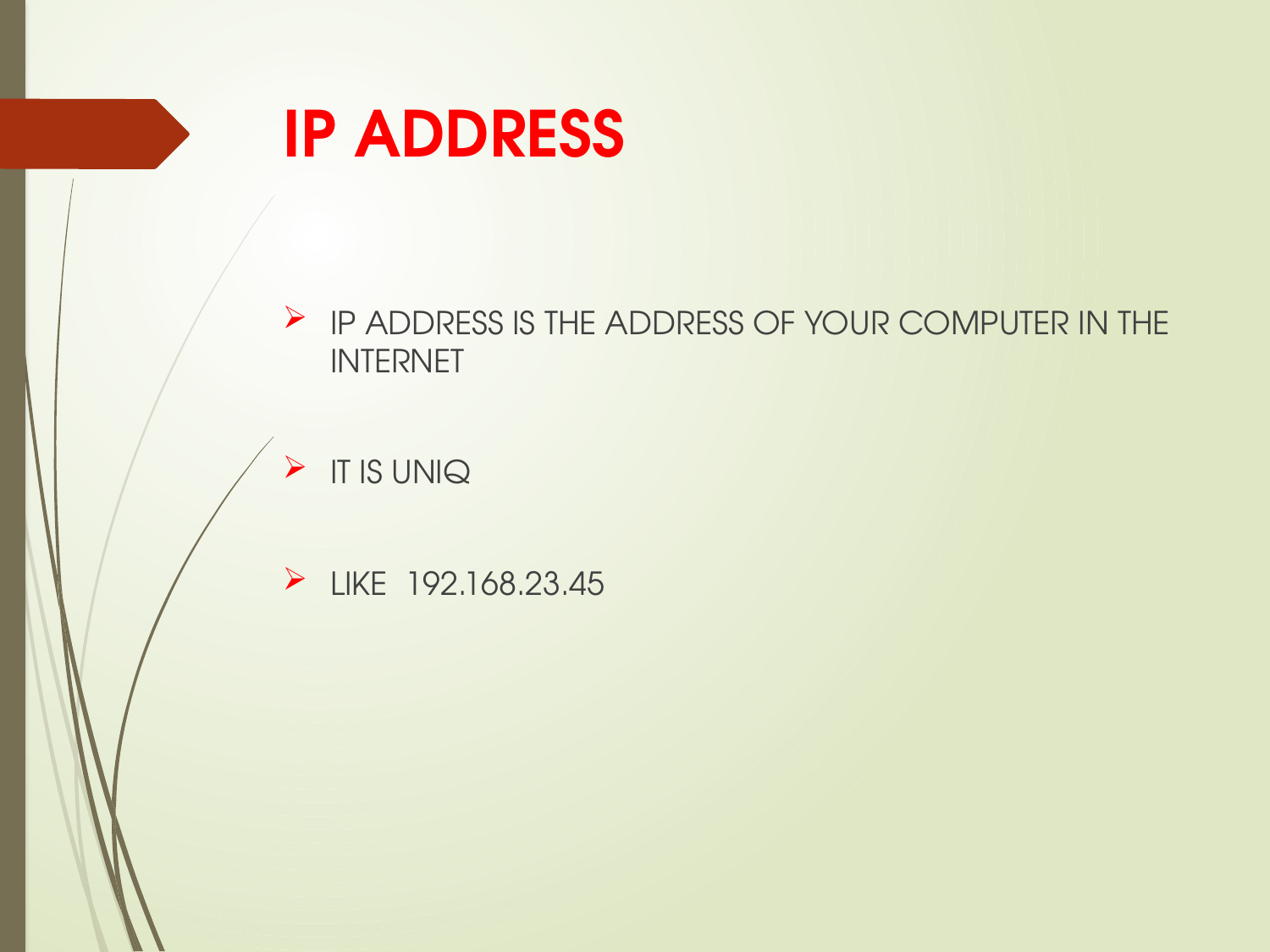

# IP ADDRESS
IP ADDRESS IS THE ADDRESS OF YOUR COMPUTER IN THE INTERNET

IT IS UNIQ

LIKE  192.168.23.45